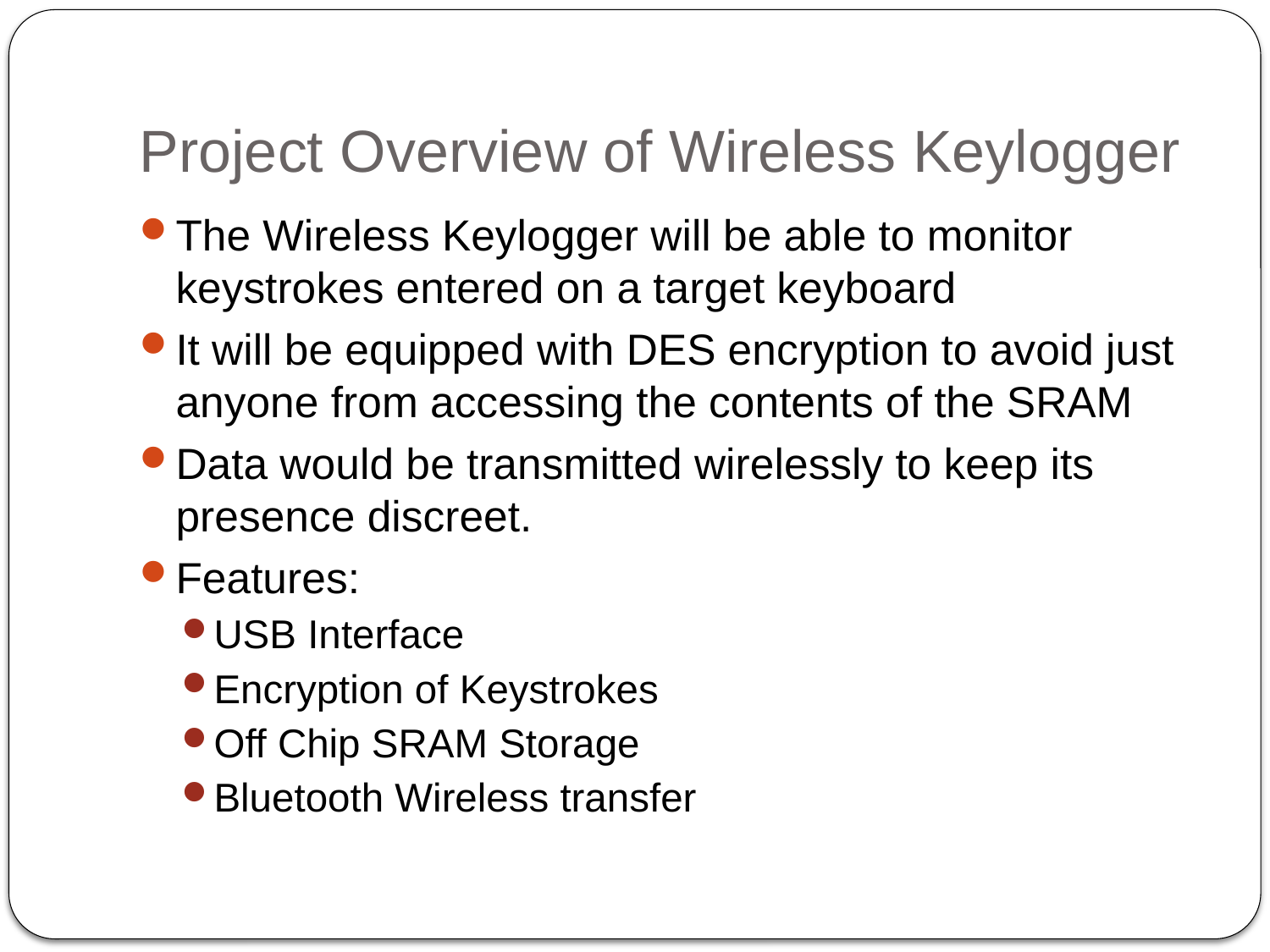

# Project Overview of Wireless Keylogger
The Wireless Keylogger will be able to monitor keystrokes entered on a target keyboard
It will be equipped with DES encryption to avoid just anyone from accessing the contents of the SRAM
Data would be transmitted wirelessly to keep its presence discreet.
Features:
USB Interface
Encryption of Keystrokes
Off Chip SRAM Storage
Bluetooth Wireless transfer